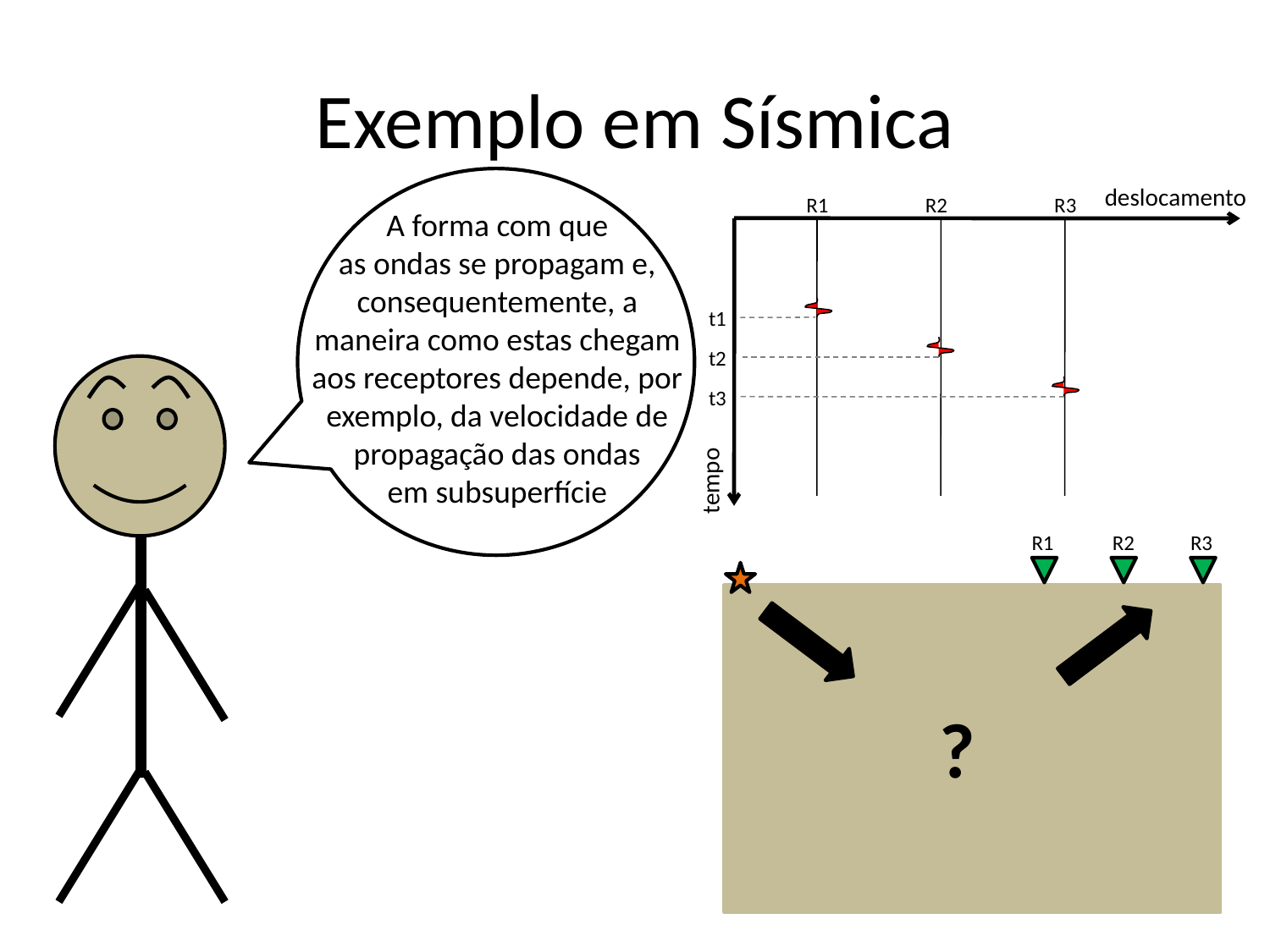

# Exemplo em Sísmica

deslocamento
R1
R2
R3

t1

t2

t3
tempo
A forma com que
as ondas se propagam e, consequentemente, a maneira como estas chegam aos receptores depende, por exemplo, da velocidade de propagação das ondas
em subsuperfície

R1
R2
R3

?